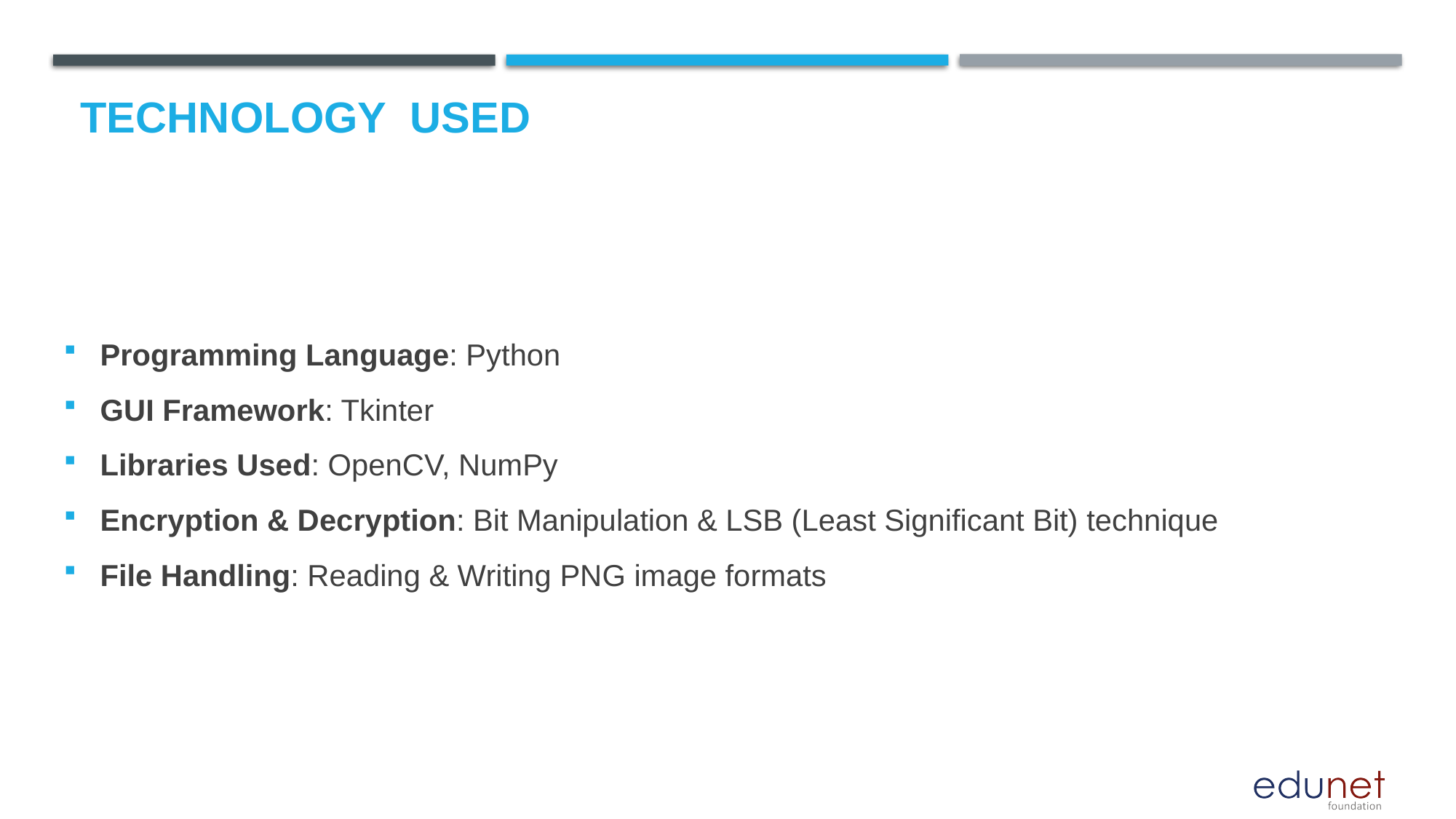

# Technology  used
Programming Language: Python
GUI Framework: Tkinter
Libraries Used: OpenCV, NumPy
Encryption & Decryption: Bit Manipulation & LSB (Least Significant Bit) technique
File Handling: Reading & Writing PNG image formats